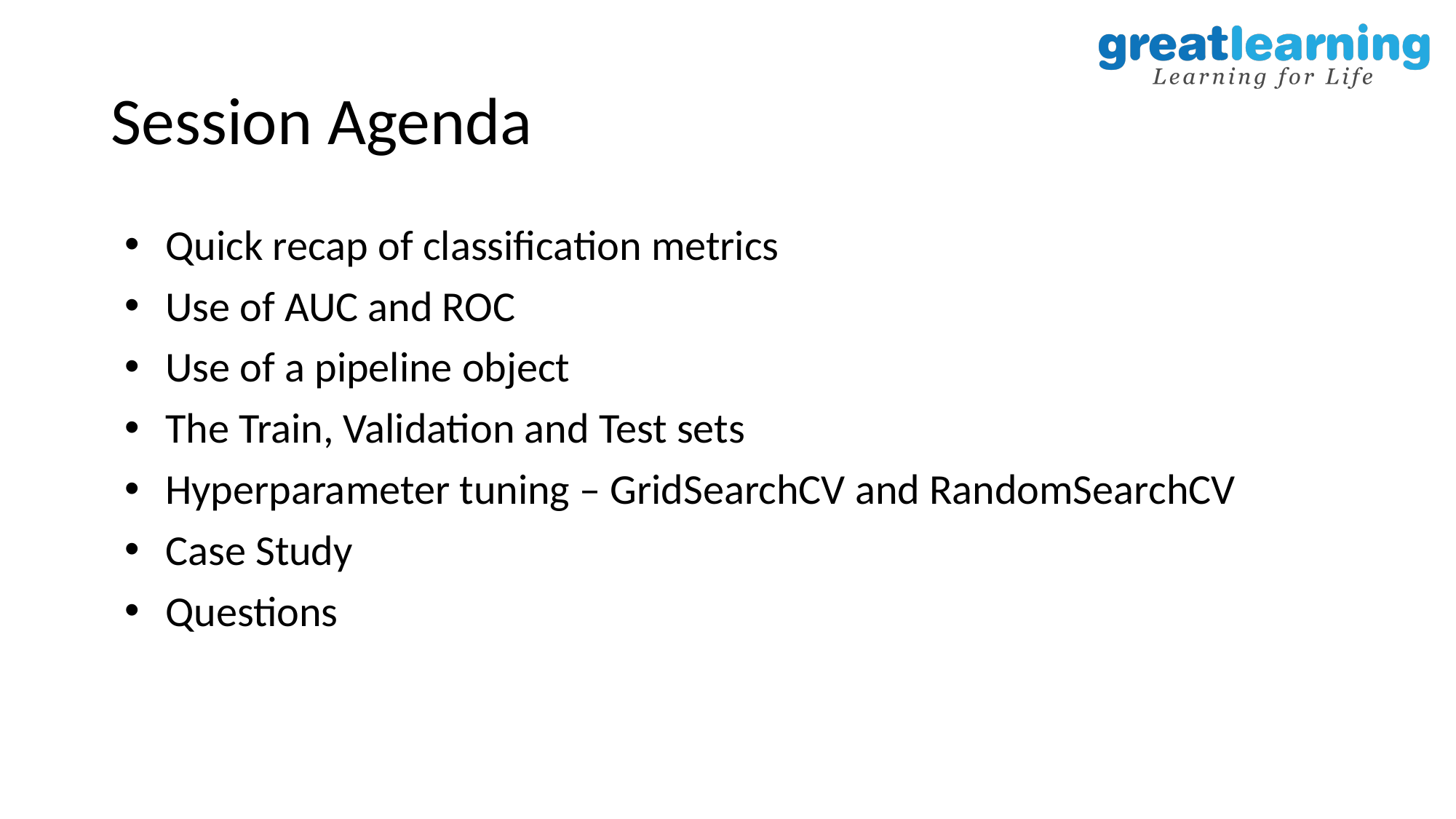

# Session Agenda
Quick recap of classification metrics
Use of AUC and ROC
Use of a pipeline object
The Train, Validation and Test sets
Hyperparameter tuning – GridSearchCV and RandomSearchCV
Case Study
Questions